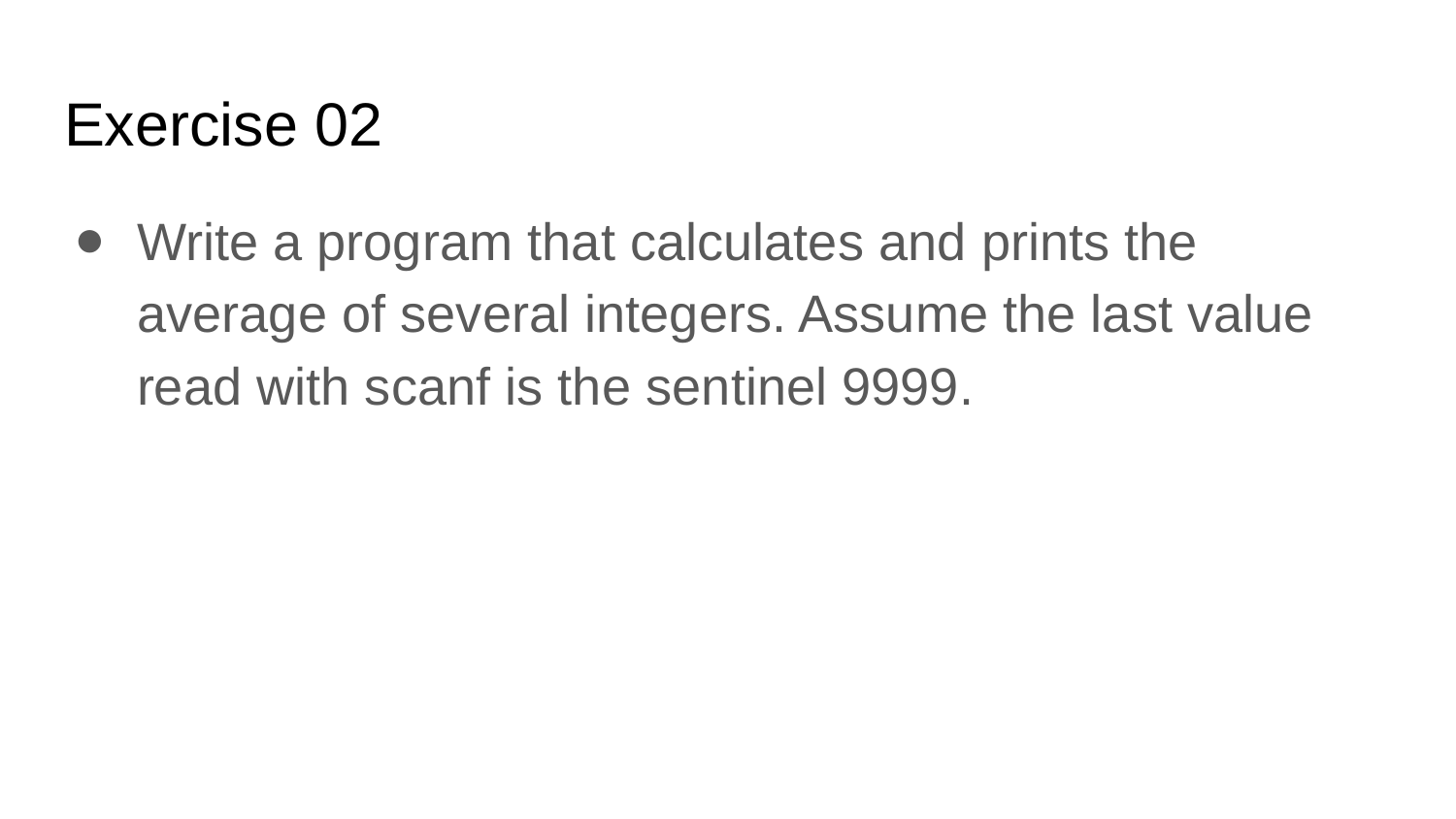

# Exercise 02
Write a program that calculates and prints the average of several integers. Assume the last value read with scanf is the sentinel 9999.